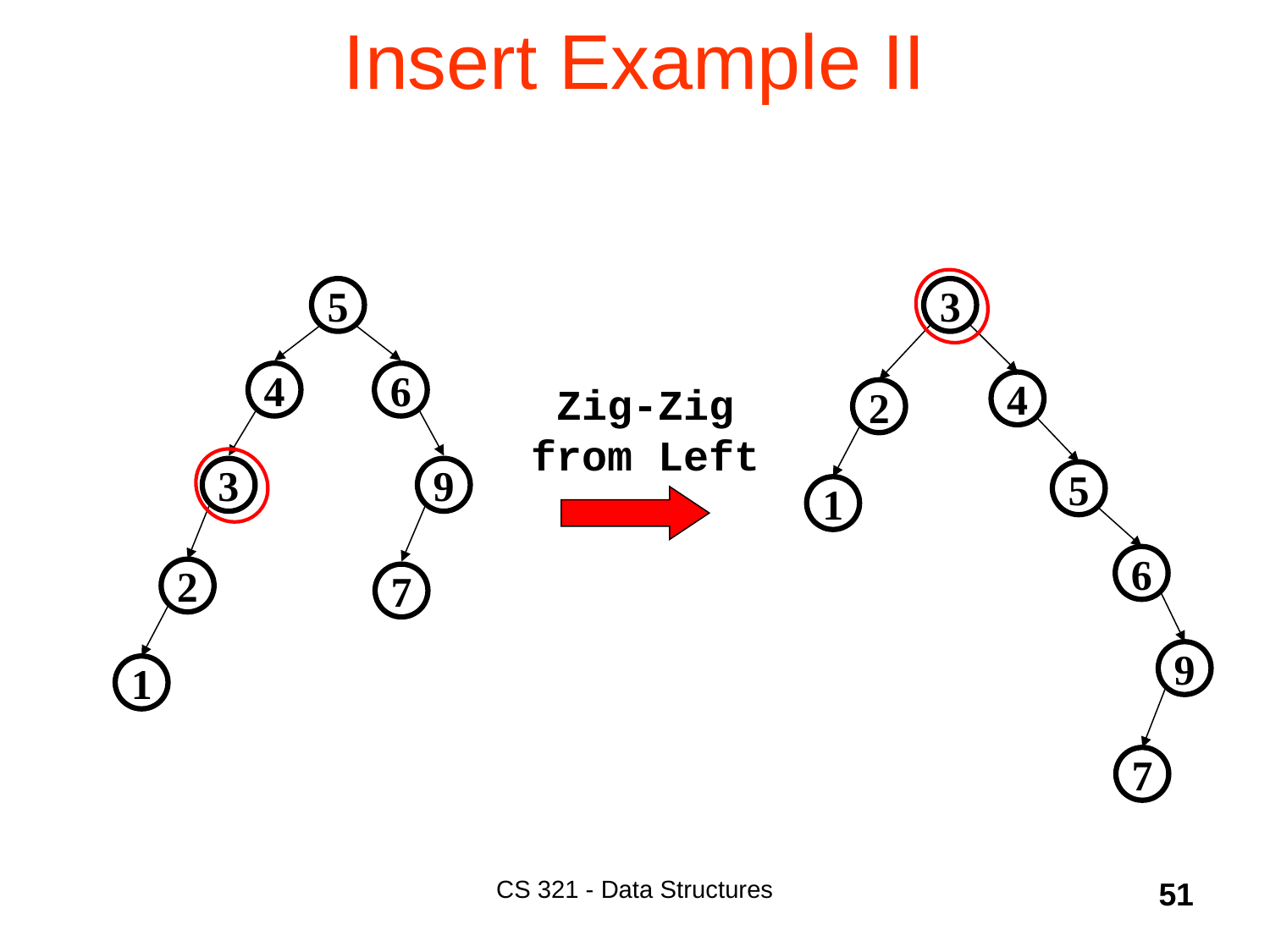

# Insert Example II

5
4
6
3
9
2
7
1
3
4
2
5
6
9
7
1
Zig-Zig from Left

CS 321 - Data Structures
51